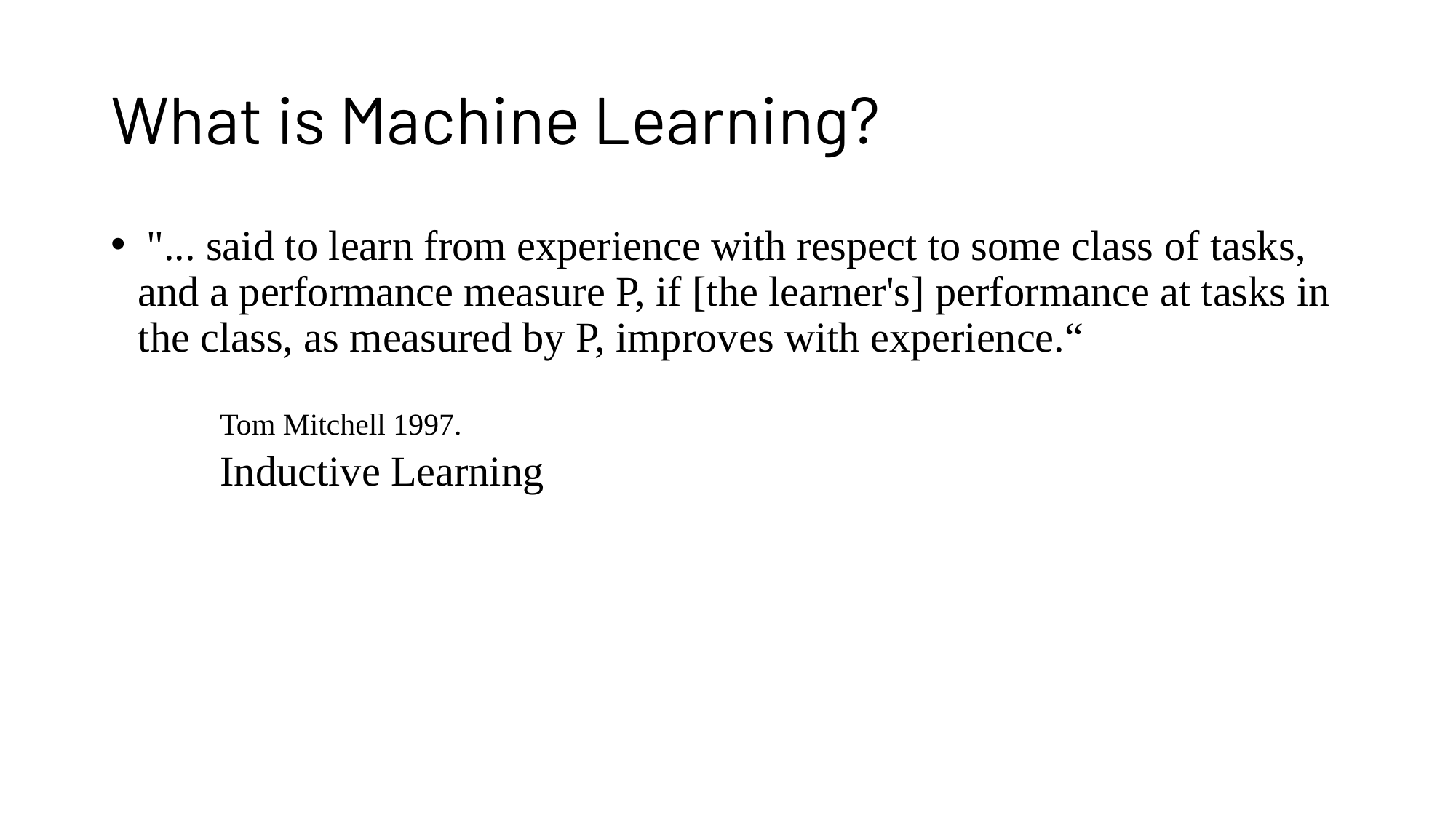

# What is Machine Learning?
 "... said to learn from experience with respect to some class of tasks, and a performance measure P, if [the learner's] performance at tasks in the class, as measured by P, improves with experience.“

Tom Mitchell 1997.
Inductive Learning